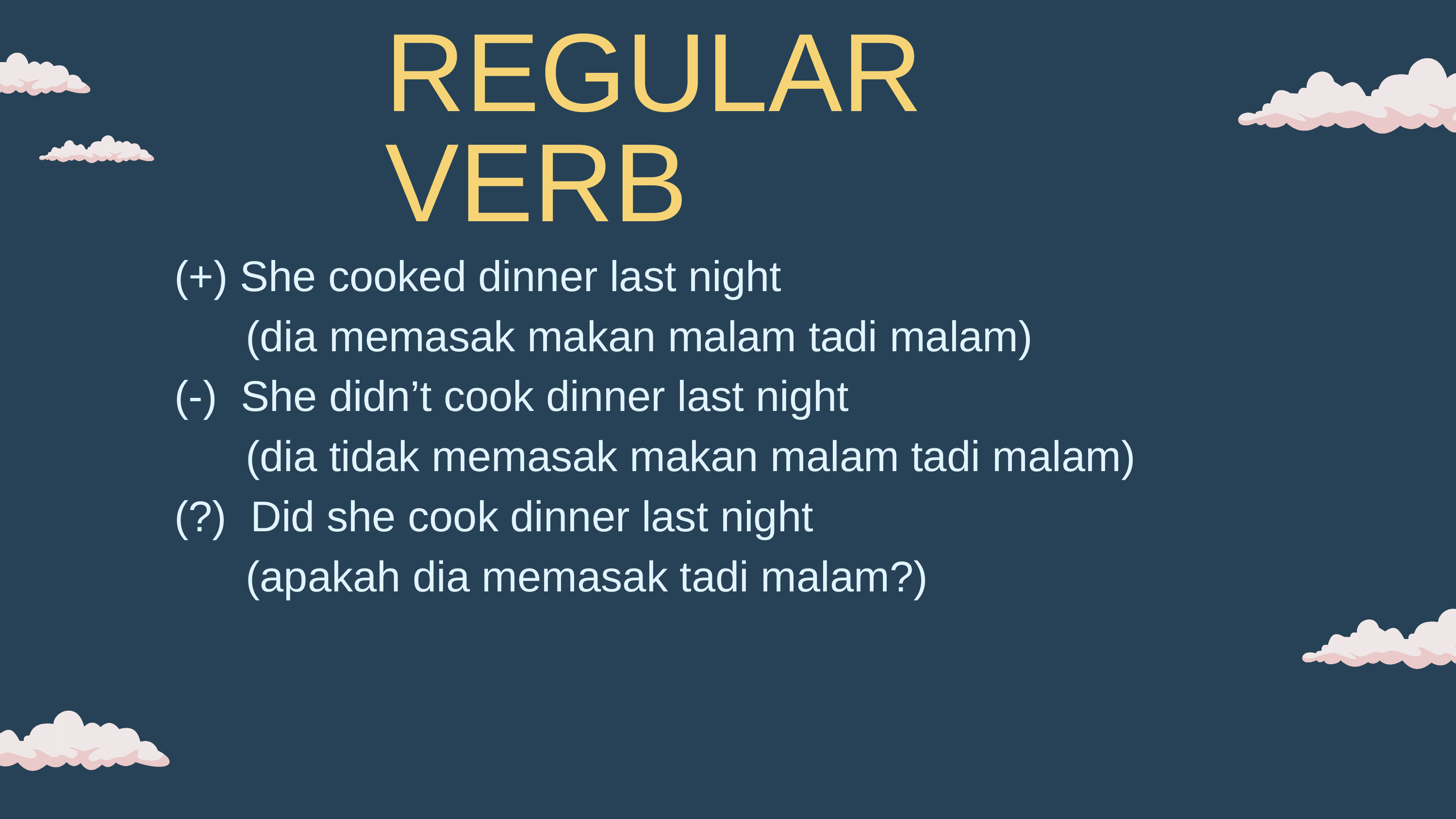

REGULAR VERB

(+) She cooked dinner last night
      (dia memasak makan malam tadi malam)
(-)  She didn’t cook dinner last night
      (dia tidak memasak makan malam tadi malam)
(?)  Did she cook dinner last night
      (apakah dia memasak tadi malam?)